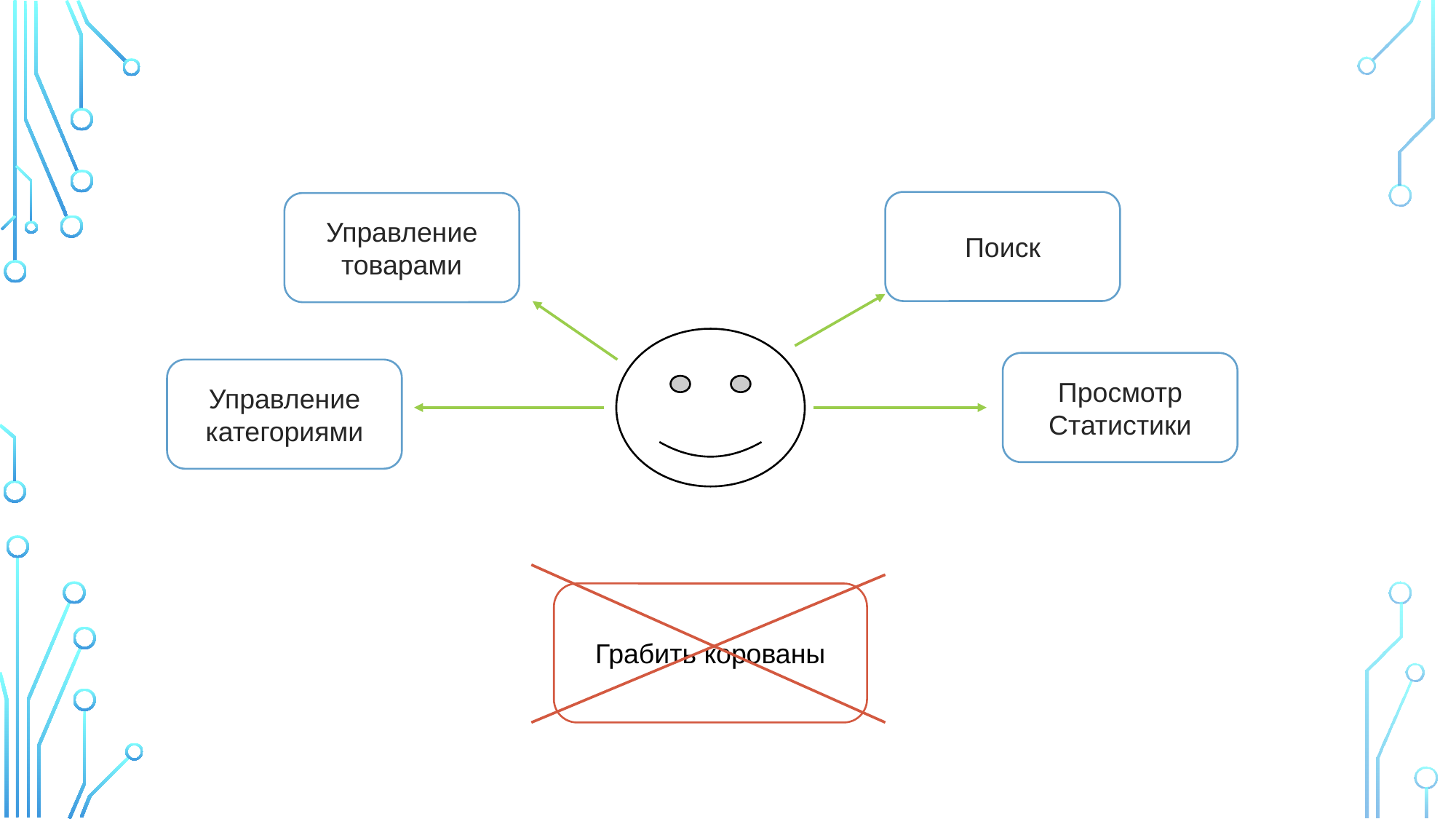

Поиск
Управление товарами

Просмотр Статистики
Управление категориями
Грабить корованы